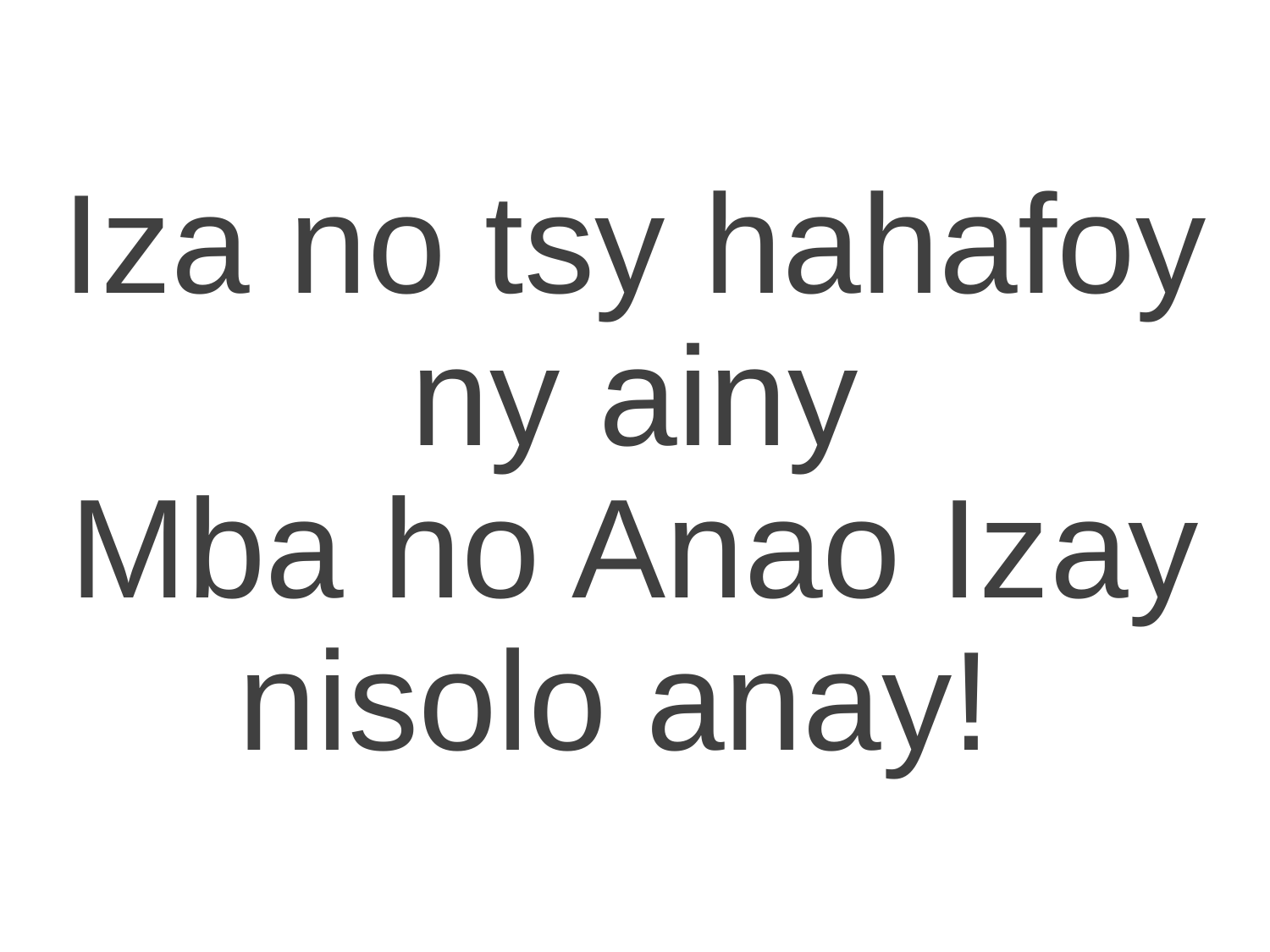

Iza no tsy hahafoy ny ainy
Mba ho Anao Izay nisolo anay!